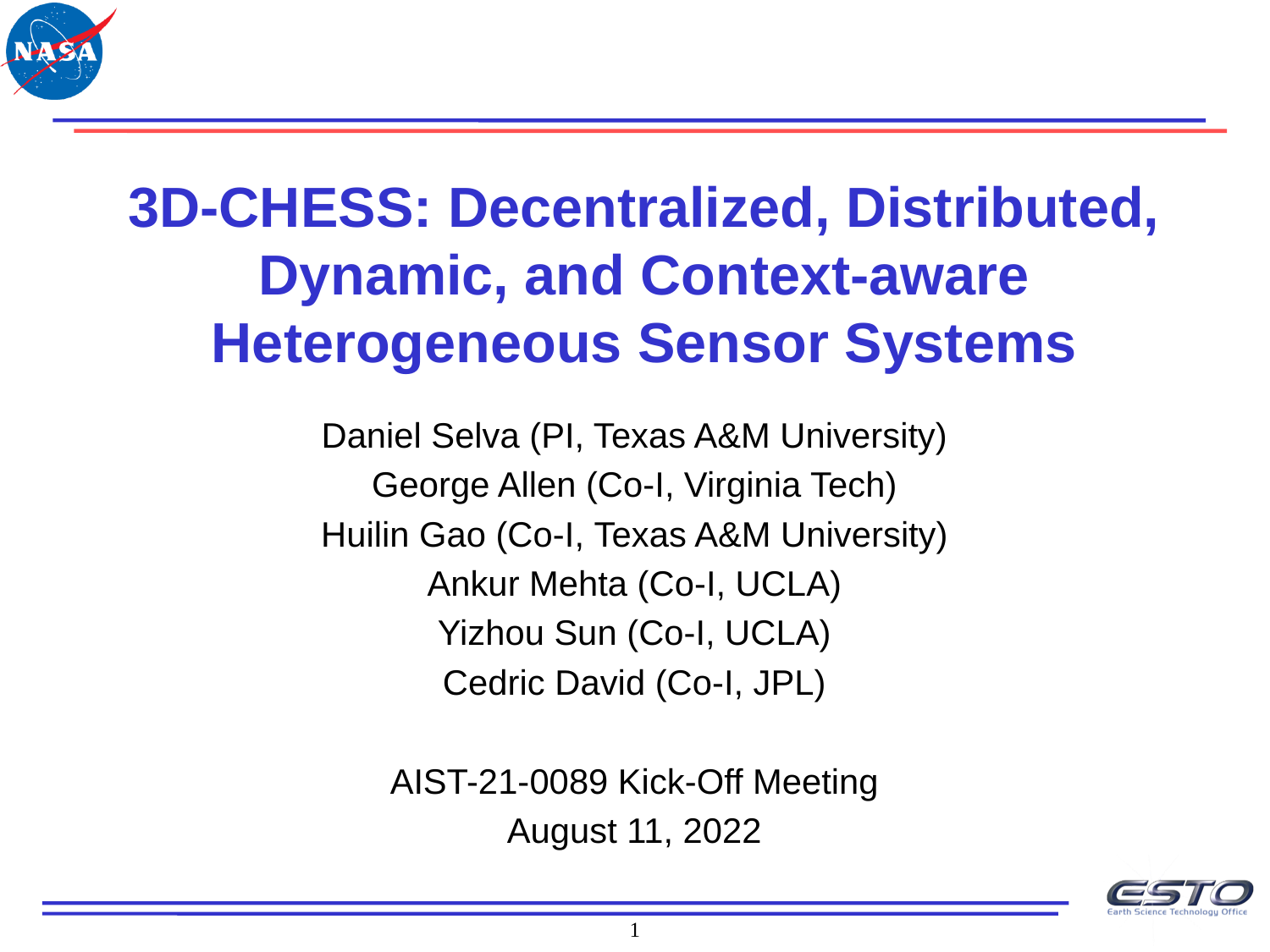

# 3D-CHESS: Decentralized, Distributed, Dynamic, and Context-aware Heterogeneous Sensor Systems
Daniel Selva (PI, Texas A&M University)
George Allen (Co-I, Virginia Tech)
Huilin Gao (Co-I, Texas A&M University)
Ankur Mehta (Co-I, UCLA)
Yizhou Sun (Co-I, UCLA)
Cedric David (Co-I, JPL)

AIST-21-0089 Kick-Off Meeting
August 11, 2022